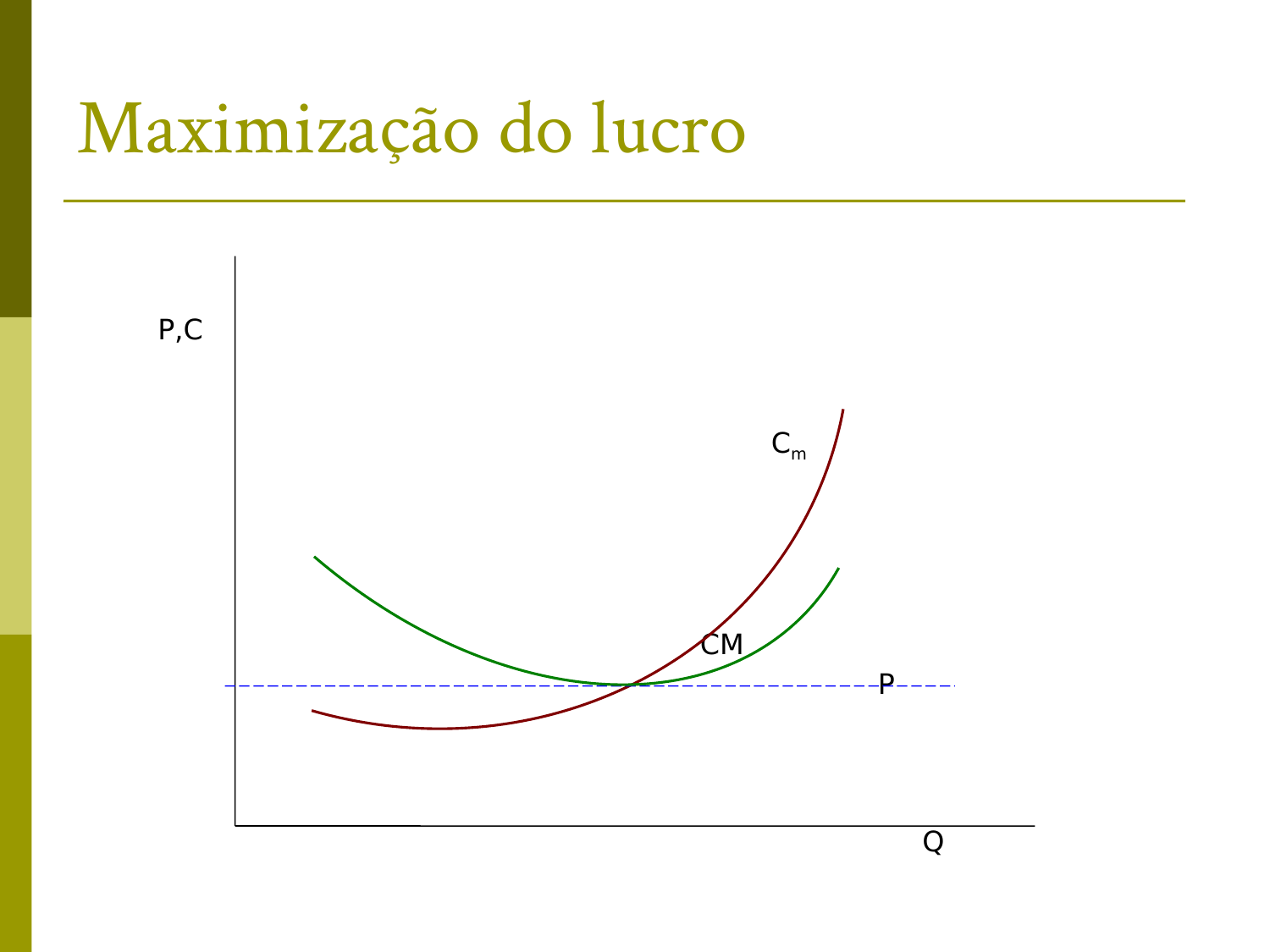

# Maximização do lucro

         P,C

                                                                              Cm

                                                                      CM
                                                                                          P

                                                                                               Q